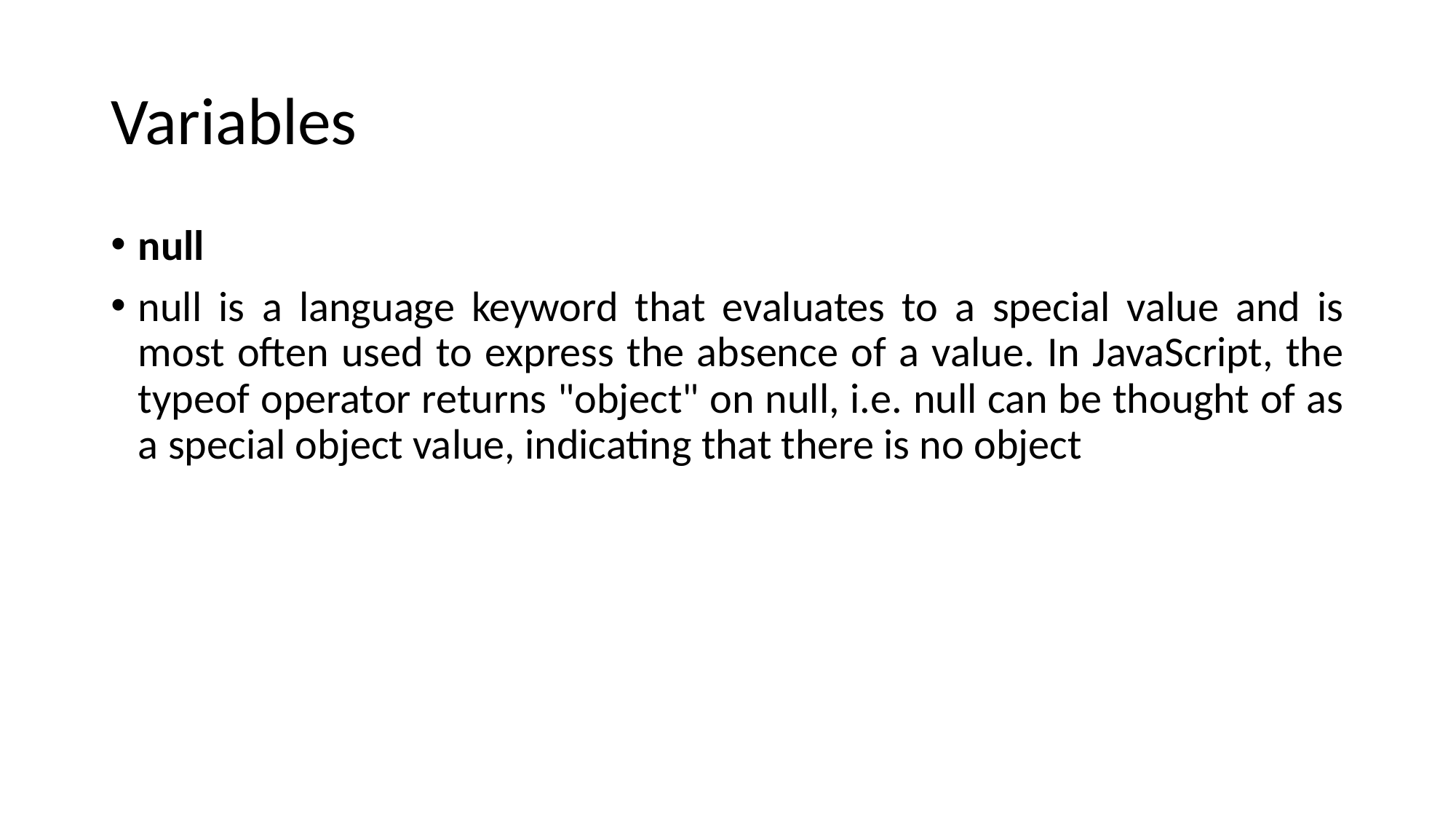

# Variables
null
null is a language keyword that evaluates to a special value and is most often used to express the absence of a value. In JavaScript, the typeof operator returns "object" on null, i.e. null can be thought of as a special object value, indicating that there is no object